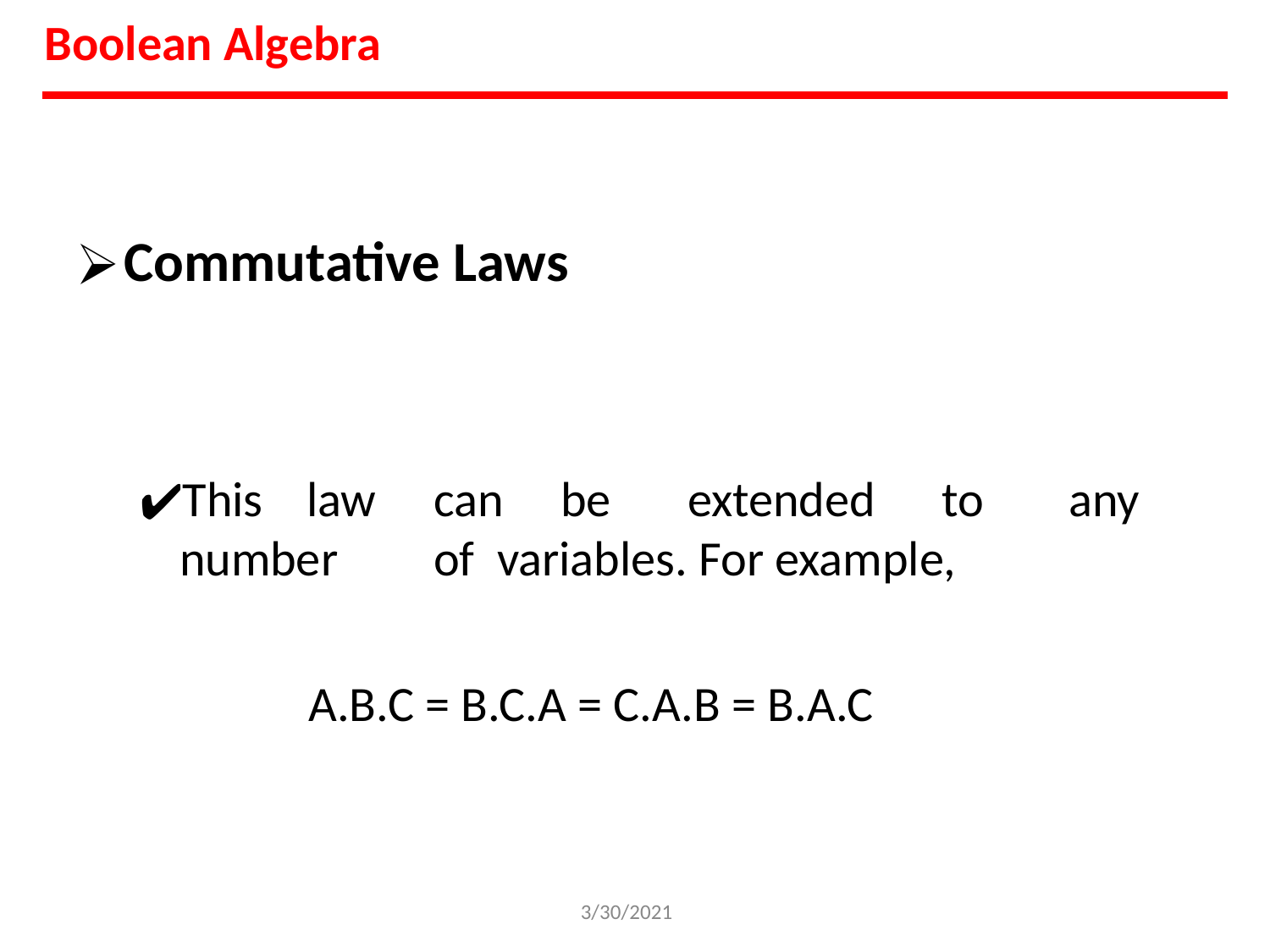

Boolean Algebra

Commutative Laws
This	law	can	be	extended	to	any	number	of  variables. For example,

A.B.C = B.C.A = C.A.B = B.A.C
3/30/2021